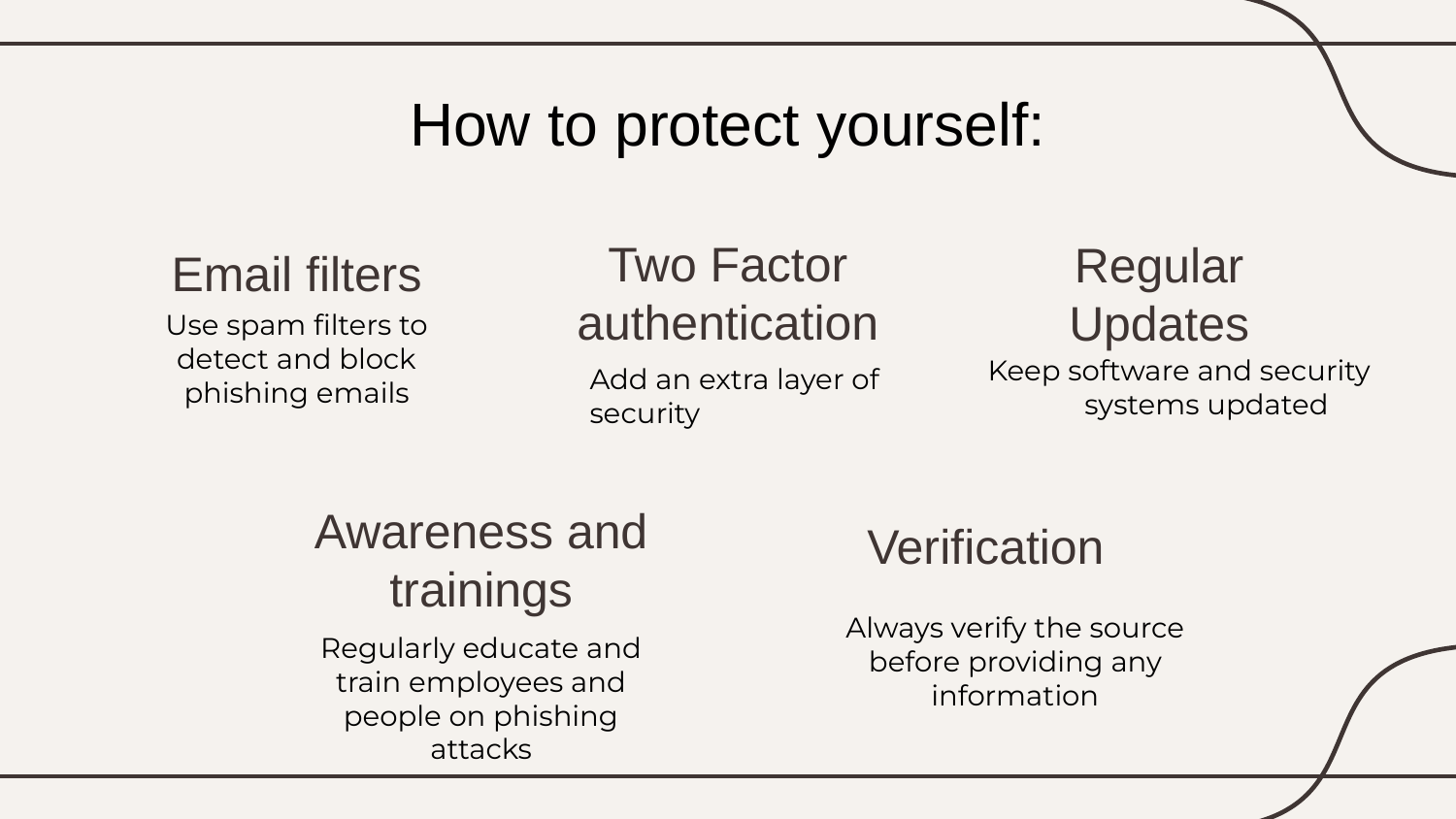

# How to protect yourself:
Two Factor authentication
Regular Updates
Email filters
Use spam filters to detect and block phishing emails
Keep software and security systems updated
Add an extra layer of security
Awareness and trainings
Verification
Always verify the source before providing any information
Regularly educate and train employees and people on phishing attacks